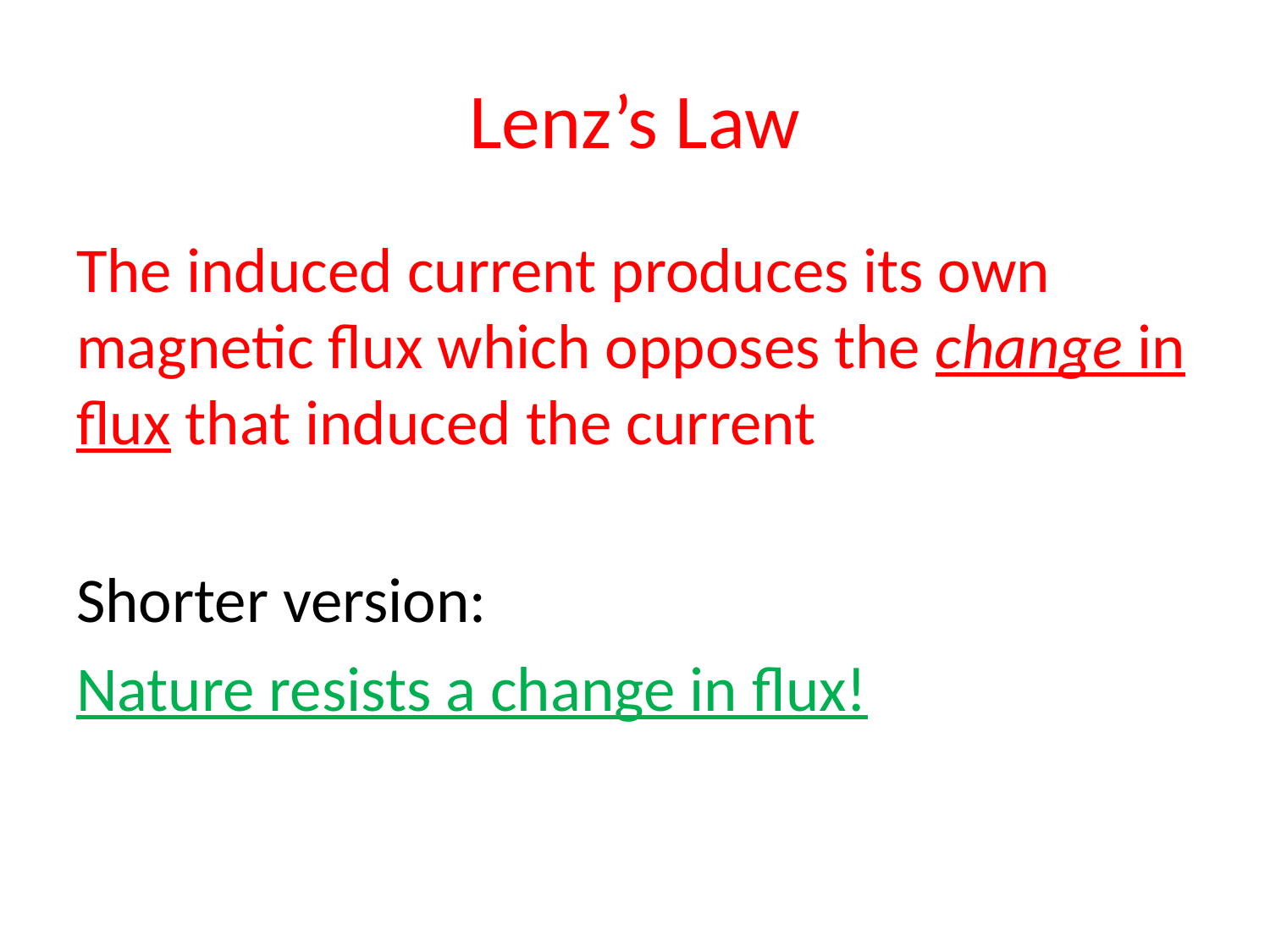

# Lenz’s Law
The induced current produces its own magnetic flux which opposes the change in flux that induced the current

Shorter version:
Nature resists a change in flux!